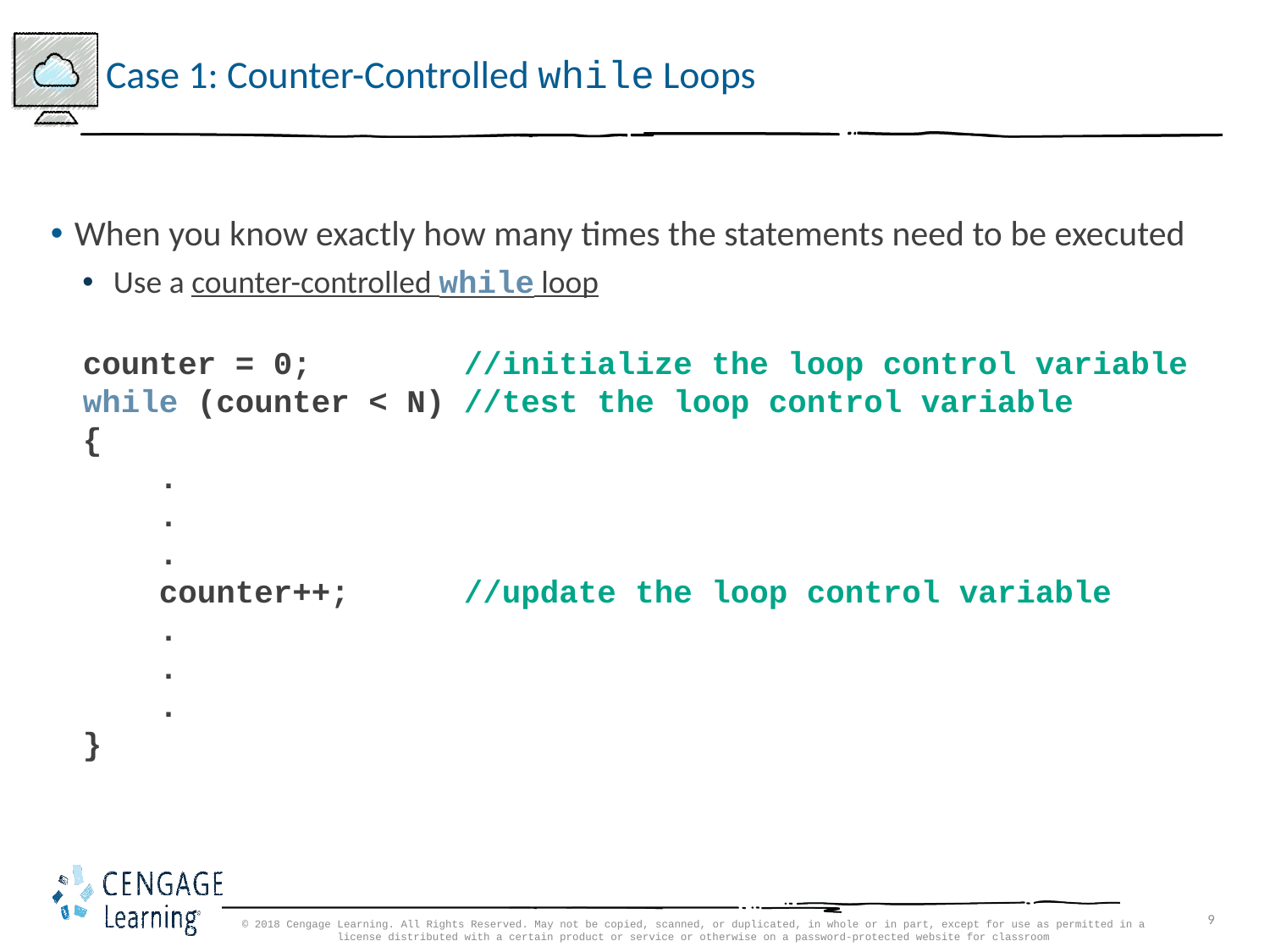

# Case 1: Counter-Controlled while Loops
When you know exactly how many times the statements need to be executed
 Use a counter-controlled while loop

counter = 0;        //initialize the loop control variable
while (counter < N) //test the loop control variable
{
    .
    .
    .
    counter++;      //update the loop control variable
    .
    .
    .
}

© 2018 Cengage Learning. All Rights Reserved. May not be copied, scanned, or duplicated, in whole or in part, except for use as permitted in a license distributed with a certain product or service or otherwise on a password-protected website for classroom